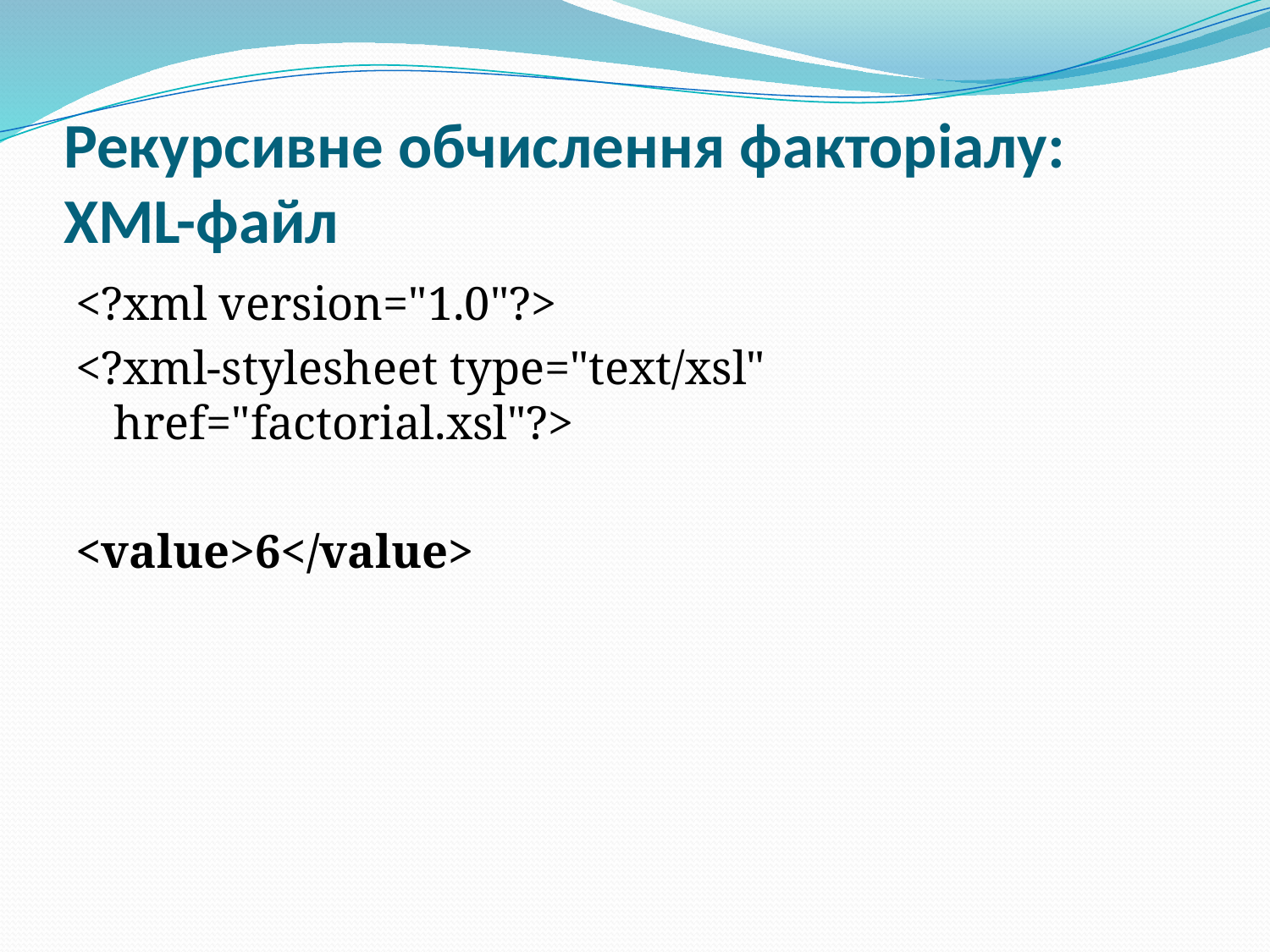

# Рекурсивне обчислення факторіалу: XML-файл
<?xml version="1.0"?>
<?xml-stylesheet type="text/xsl" href="factorial.xsl"?>

<value>6</value>